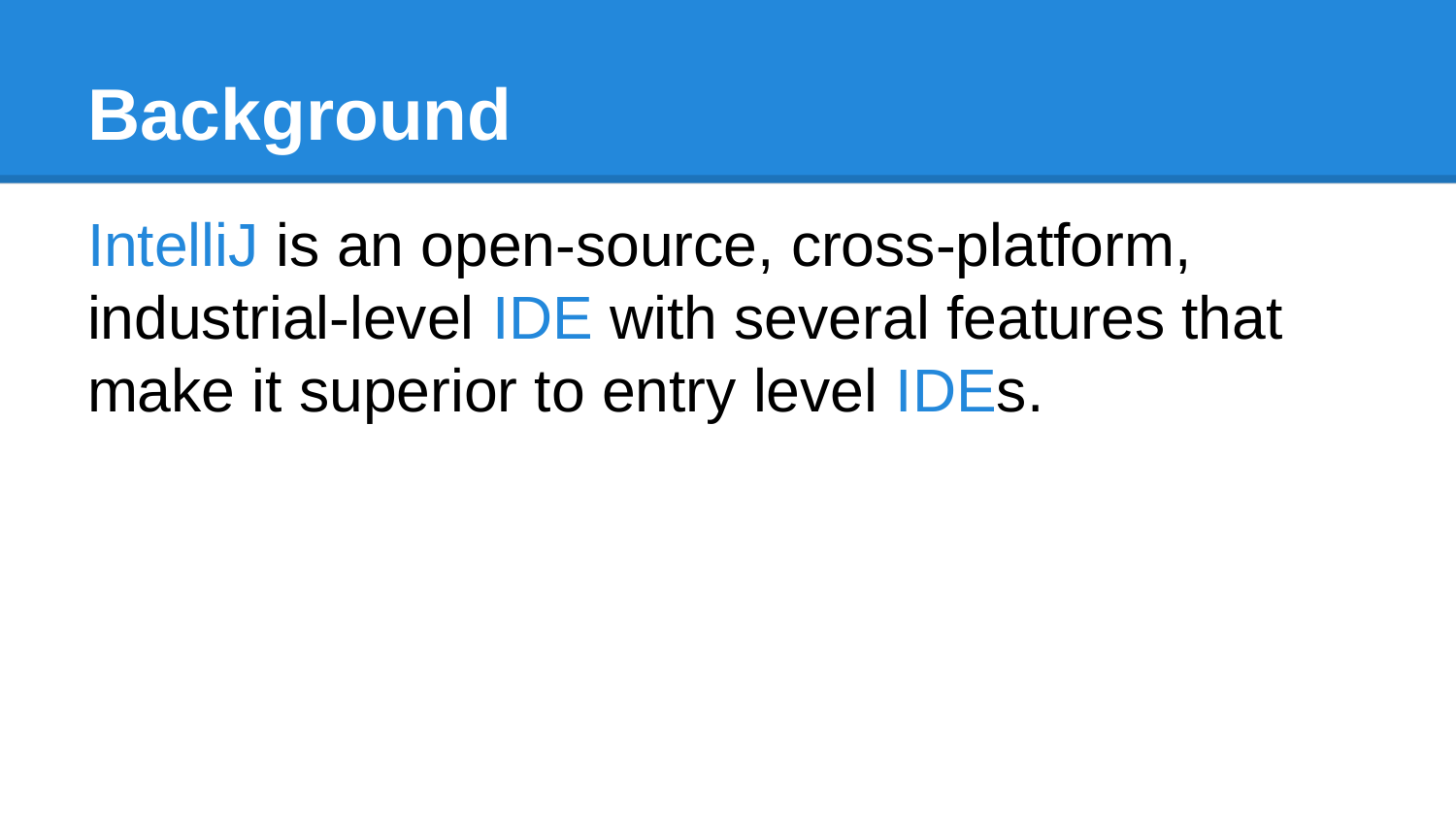

# Background
IntelliJ is an open-source, cross-platform, industrial-level IDE with several features that make it superior to entry level IDEs.